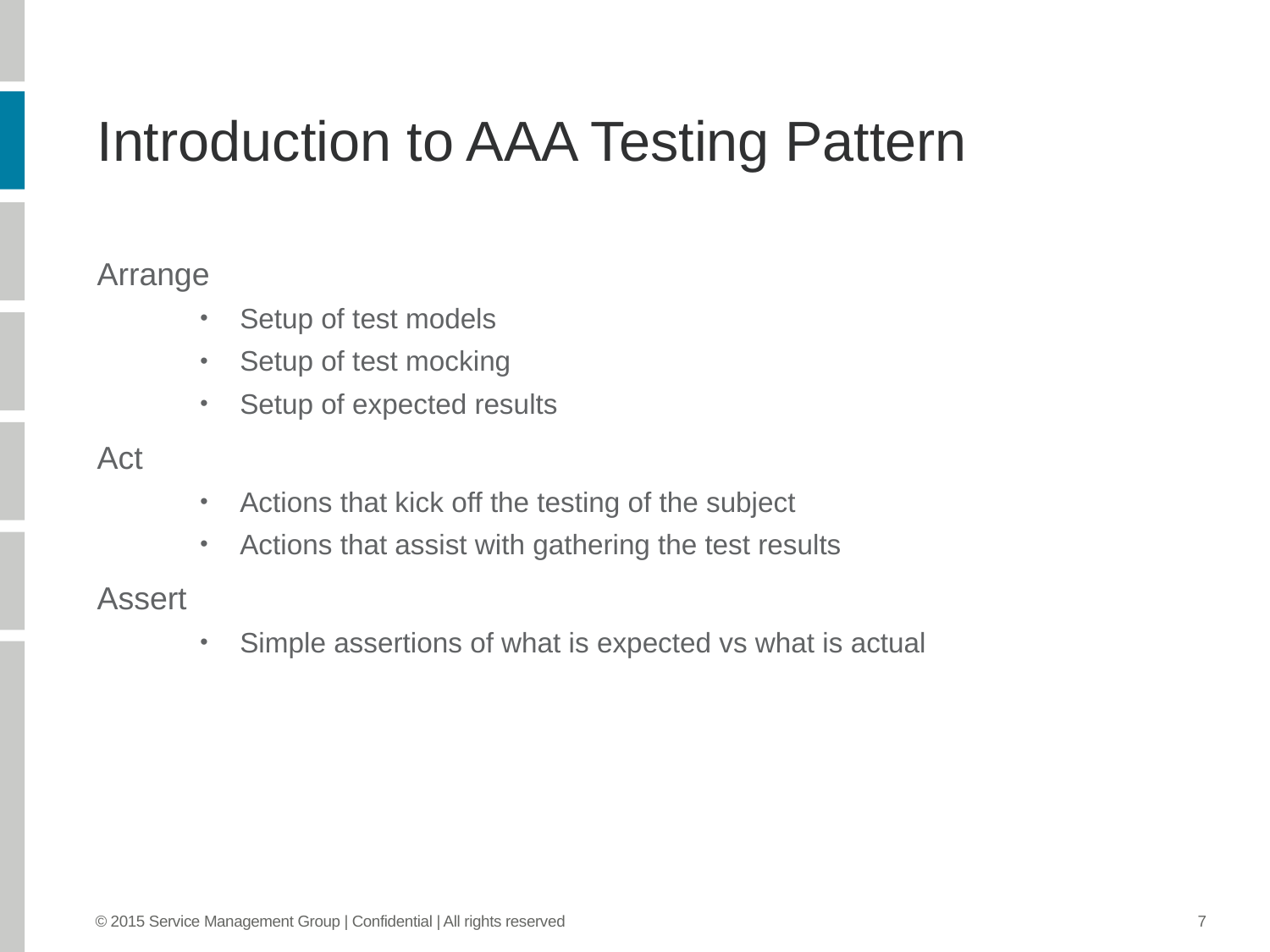

# Introduction to AAA Testing Pattern
Arrange
Setup of test models
Setup of test mocking
Setup of expected results
Act
Actions that kick off the testing of the subject
Actions that assist with gathering the test results
Assert
Simple assertions of what is expected vs what is actual